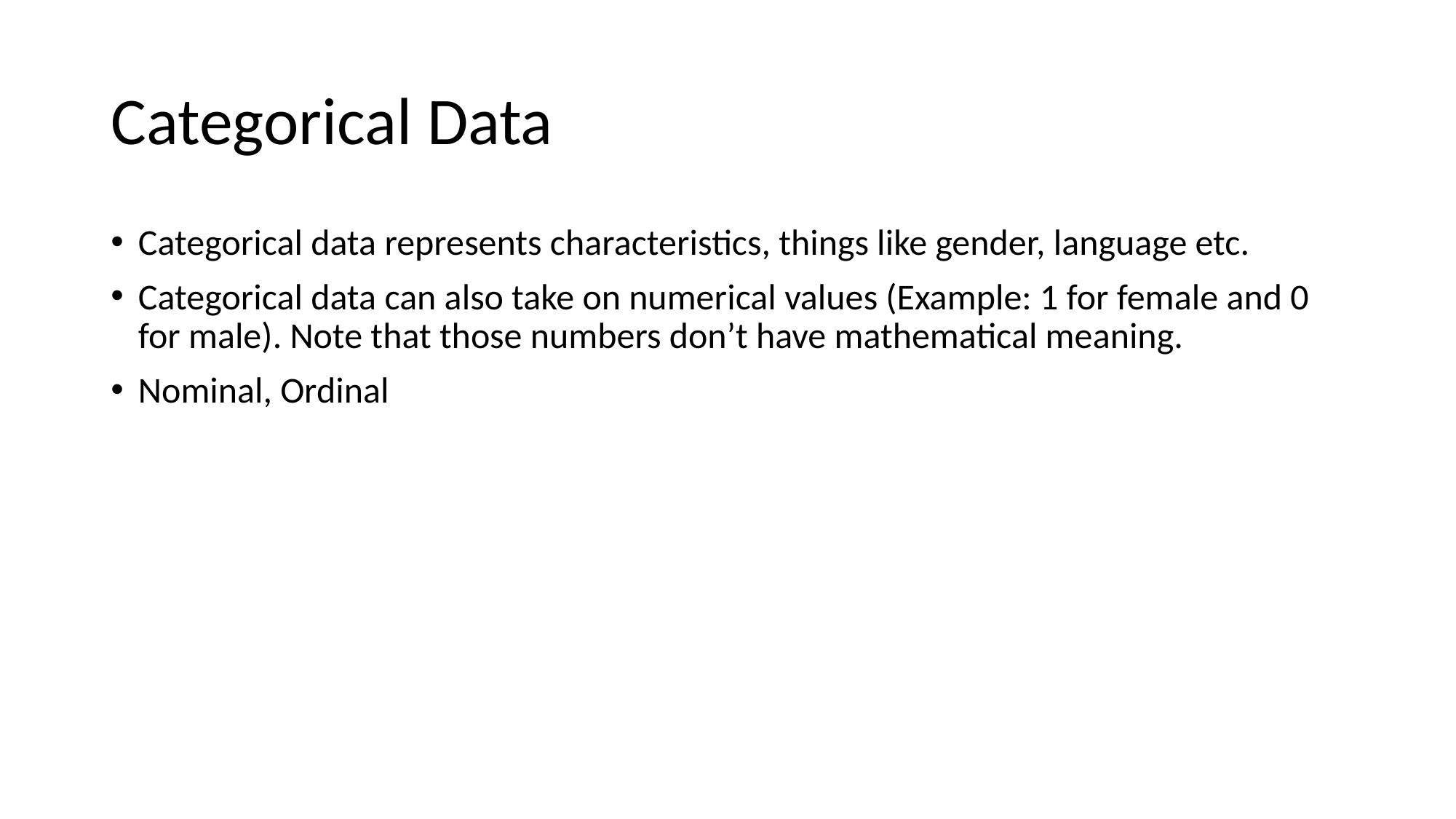

# Categorical Data
Categorical data represents characteristics, things like gender, language etc.
Categorical data can also take on numerical values (Example: 1 for female and 0 for male). Note that those numbers don’t have mathematical meaning.
Nominal, Ordinal